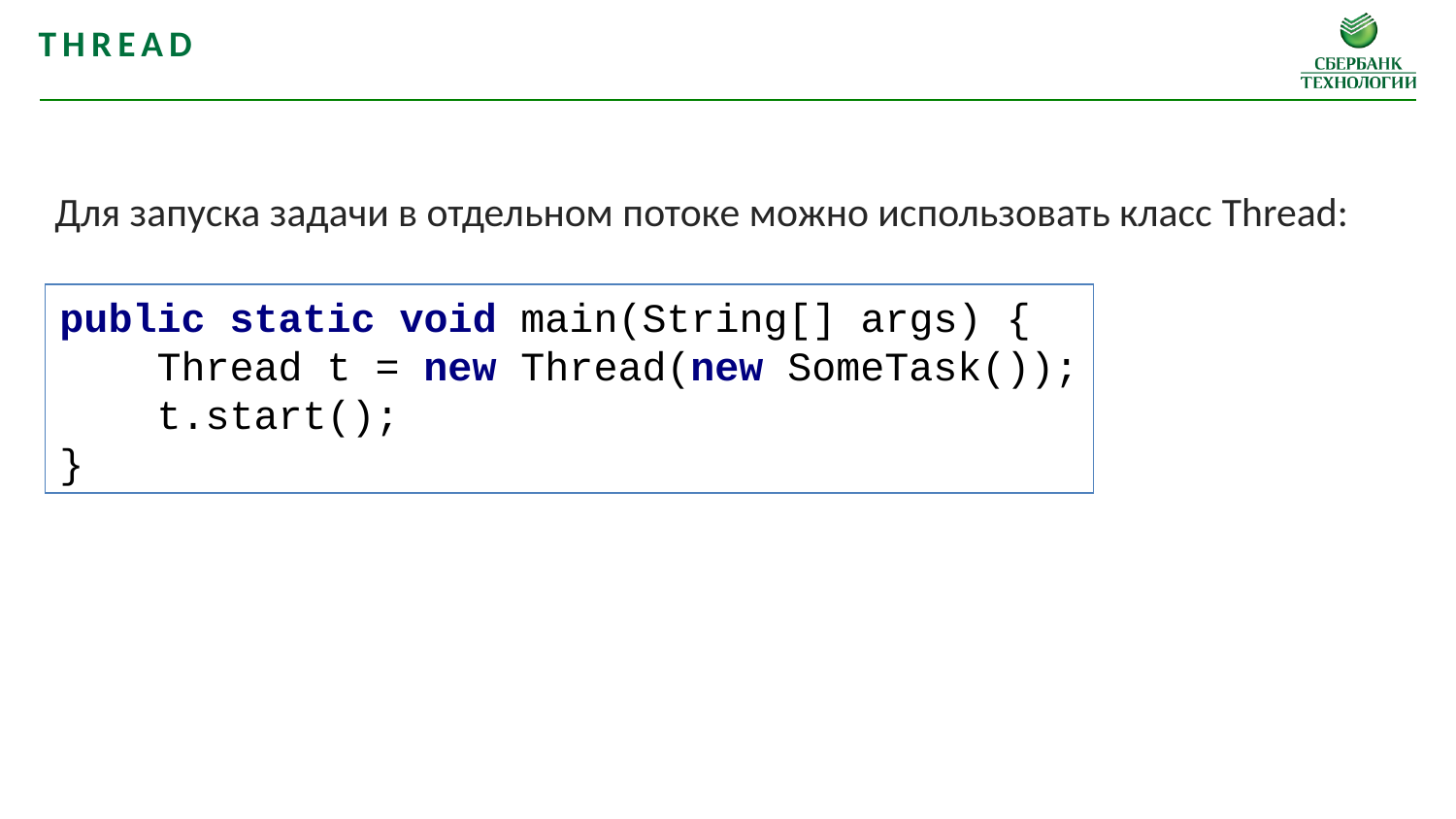

THread
Для запуска задачи в отдельном потоке можно использовать класс Thread:

public static void main(String[] args) {
    Thread t = new Thread(new SomeTask());
    t.start();
}